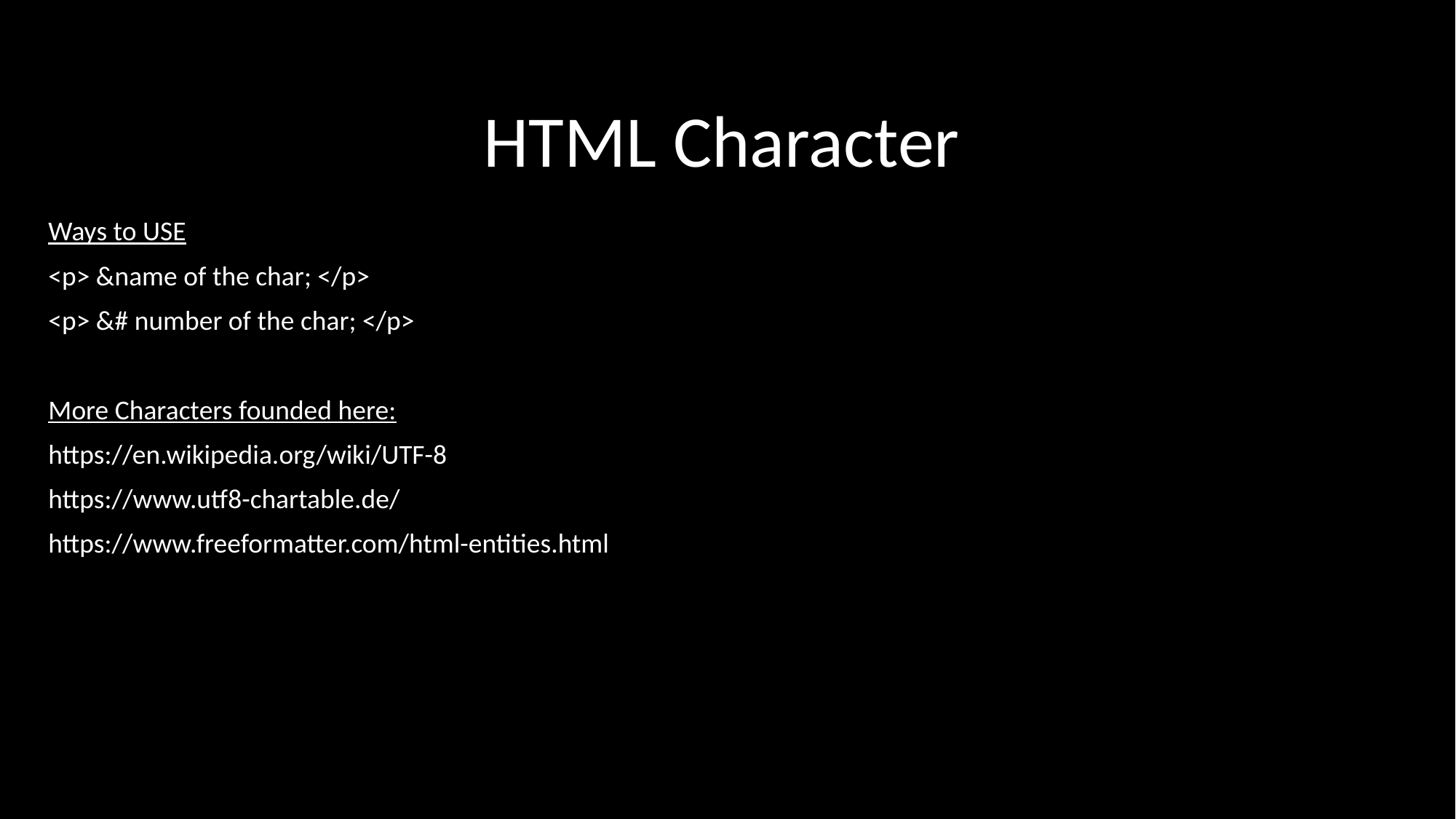

# HTML Character
Ways to USE
<p> &name of the char; </p>
<p> &# number of the char; </p>

More Characters founded here:
https://en.wikipedia.org/wiki/UTF-8
https://www.utf8-chartable.de/
https://www.freeformatter.com/html-entities.html